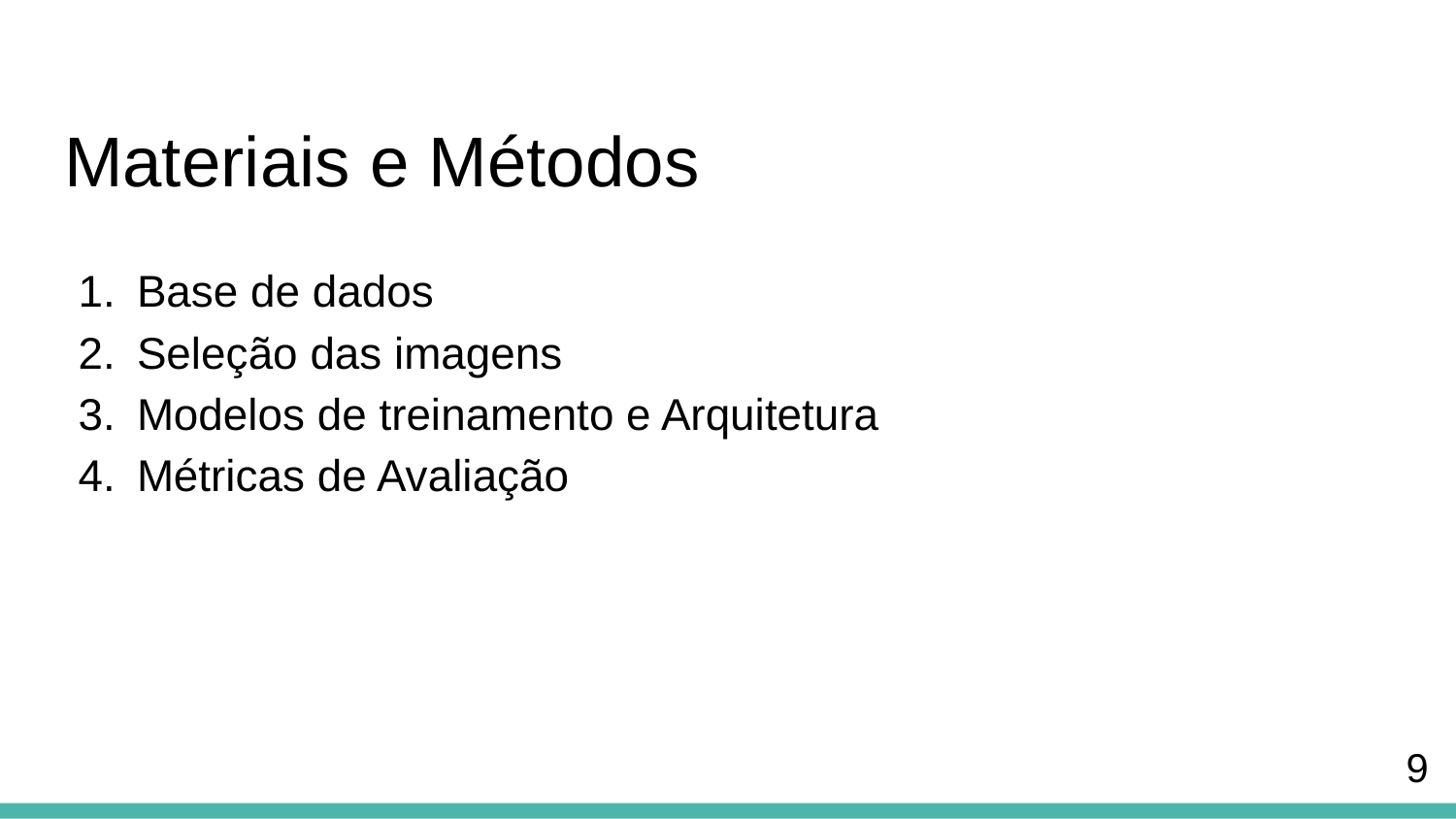

# Materiais e Métodos
Base de dados
Seleção das imagens
Modelos de treinamento e Arquitetura
Métricas de Avaliação

9